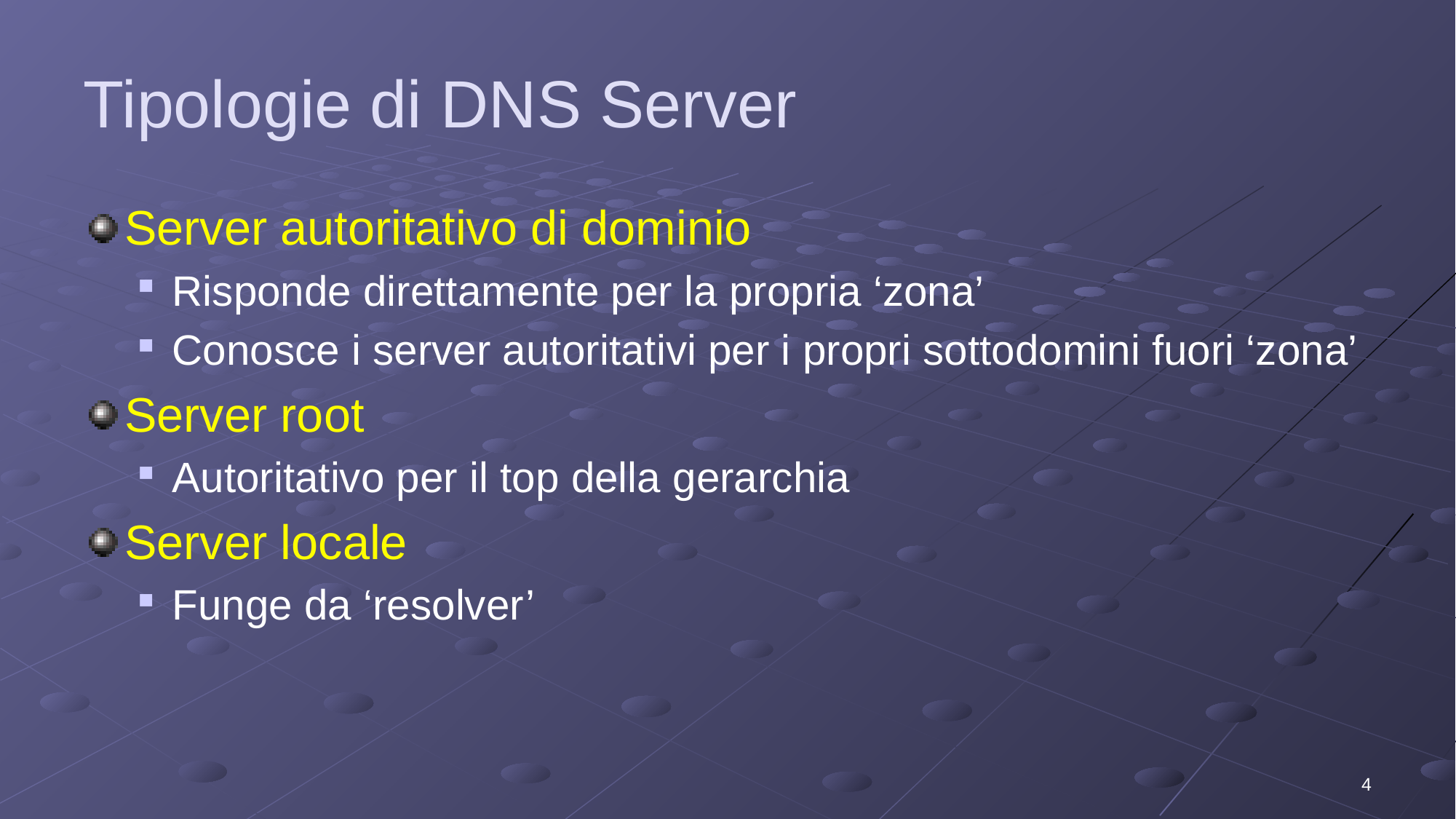

# Tipologie di DNS Server
Server autoritativo di dominio
Risponde direttamente per la propria ‘zona’
Conosce i server autoritativi per i propri sottodomini fuori ‘zona’
Server root
Autoritativo per il top della gerarchia
Server locale
Funge da ‘resolver’
4